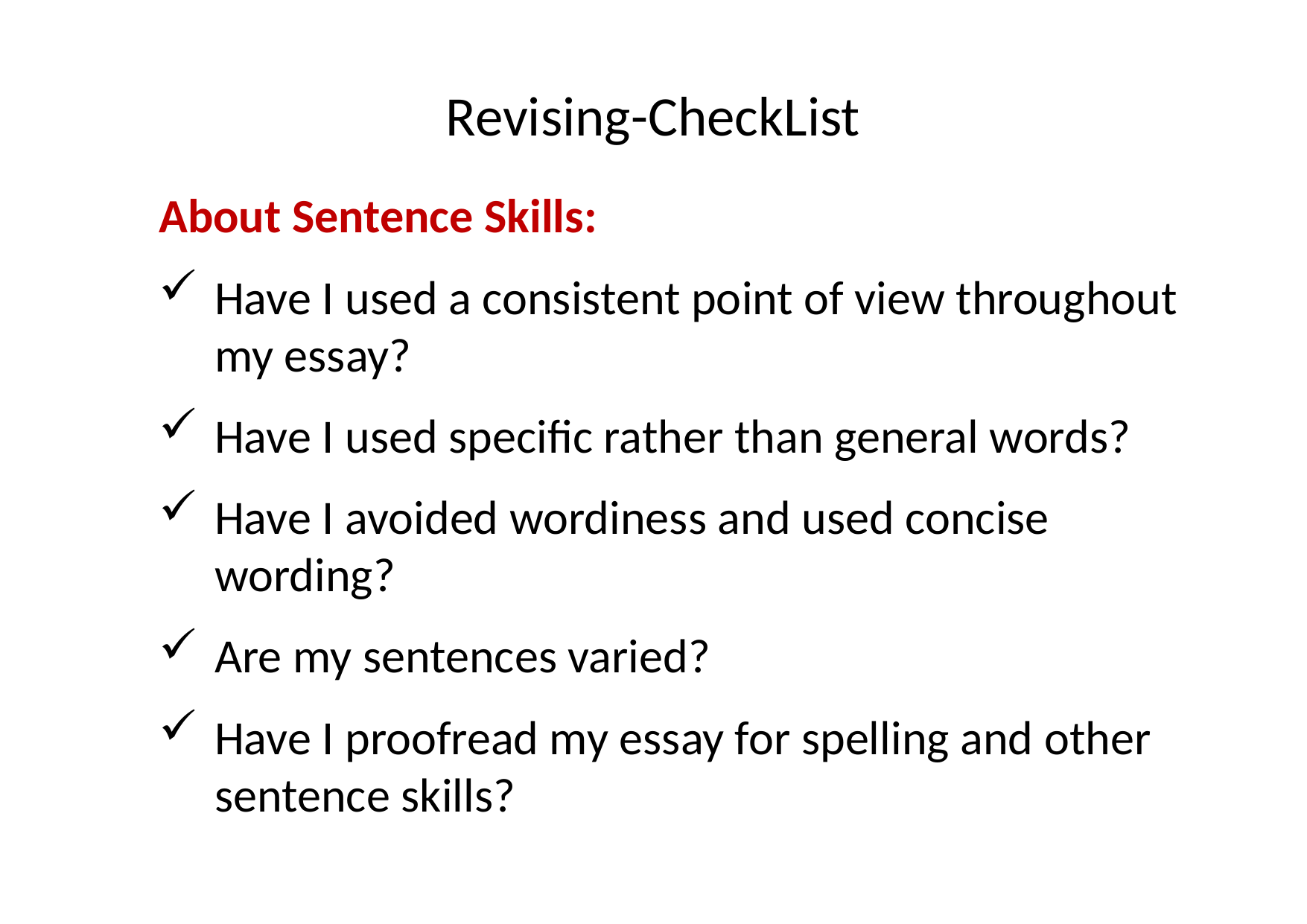

# Revising-CheckList
About Sentence Skills:
Have I used a consistent point of view throughout my essay?
Have I used specific rather than general words?
Have I avoided wordiness and used concise wording?
Are my sentences varied?
Have I proofread my essay for spelling and other sentence skills?